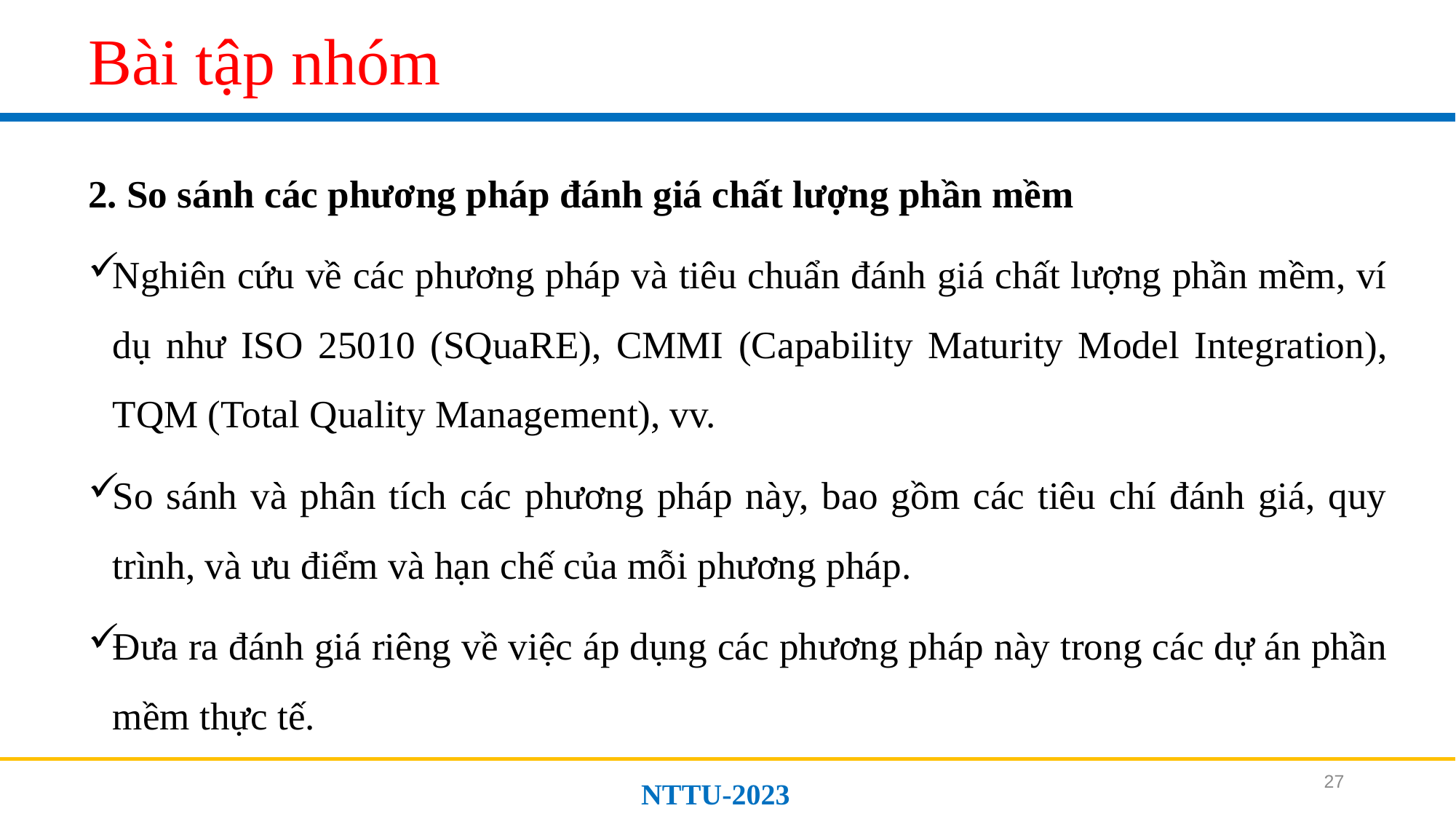

# Bài tập nhóm
2. So sánh các phương pháp đánh giá chất lượng phần mềm
Nghiên cứu về các phương pháp và tiêu chuẩn đánh giá chất lượng phần mềm, ví dụ như ISO 25010 (SQuaRE), CMMI (Capability Maturity Model Integration), TQM (Total Quality Management), vv.
So sánh và phân tích các phương pháp này, bao gồm các tiêu chí đánh giá, quy trình, và ưu điểm và hạn chế của mỗi phương pháp.
Đưa ra đánh giá riêng về việc áp dụng các phương pháp này trong các dự án phần mềm thực tế.
27